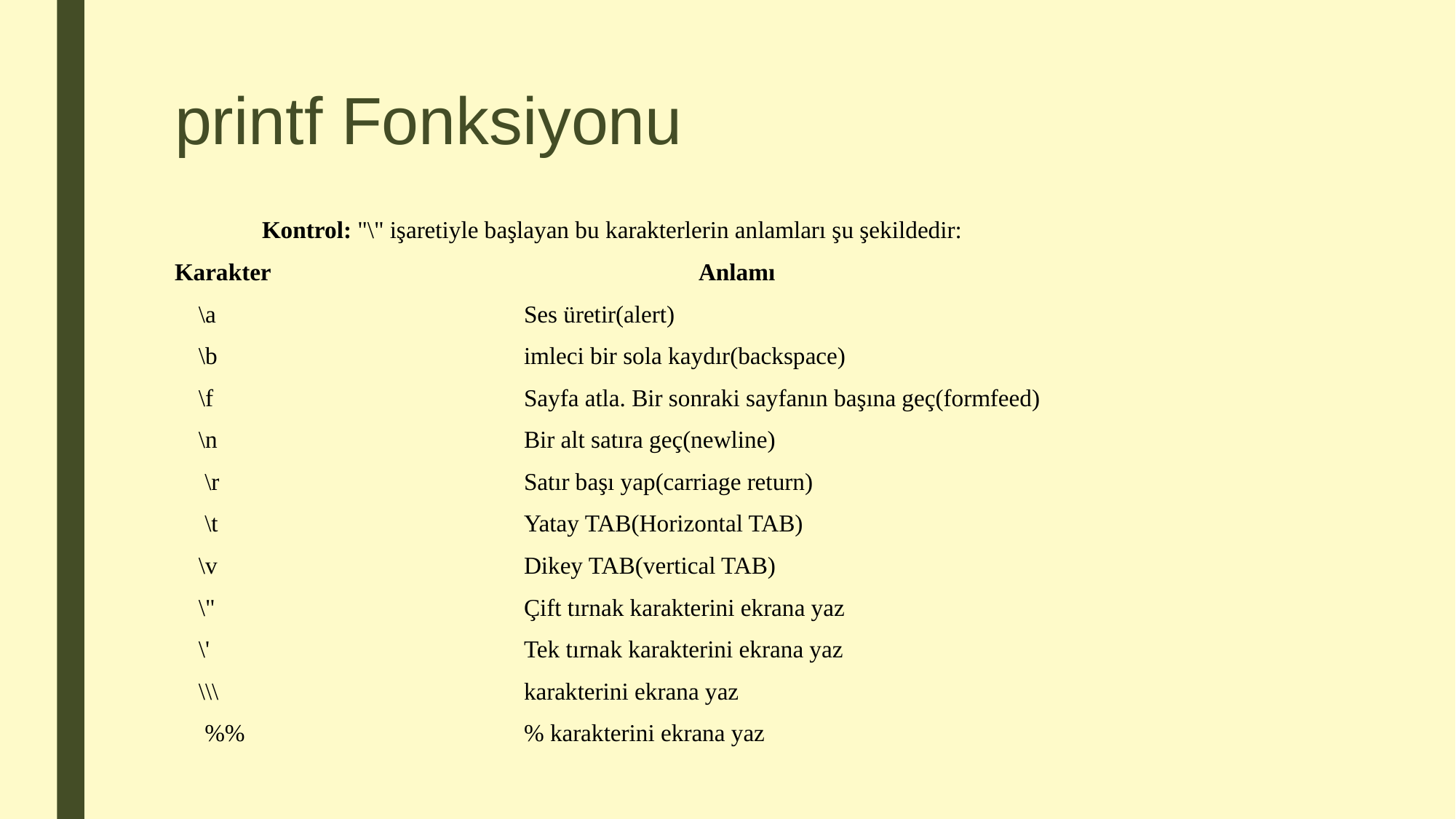

# printf Fonksiyonu
	Kontrol: "\" işaretiyle başlayan bu karakterlerin anlamları şu şekildedir:
Karakter 					Anlamı
    \a 				Ses üretir(alert)
    \b 				imleci bir sola kaydır(backspace)
    \f 				Sayfa atla. Bir sonraki sayfanın başına geç(formfeed)
    \n 				Bir alt satıra geç(newline)
     \r 				Satır başı yap(carriage return)
     \t 				Yatay TAB(Horizontal TAB)
    \v 				Dikey TAB(vertical TAB)
    \" 				Çift tırnak karakterini ekrana yaz
    \' 				Tek tırnak karakterini ekrana yaz
    \\\				karakterini ekrana yaz
     %% 				% karakterini ekrana yaz